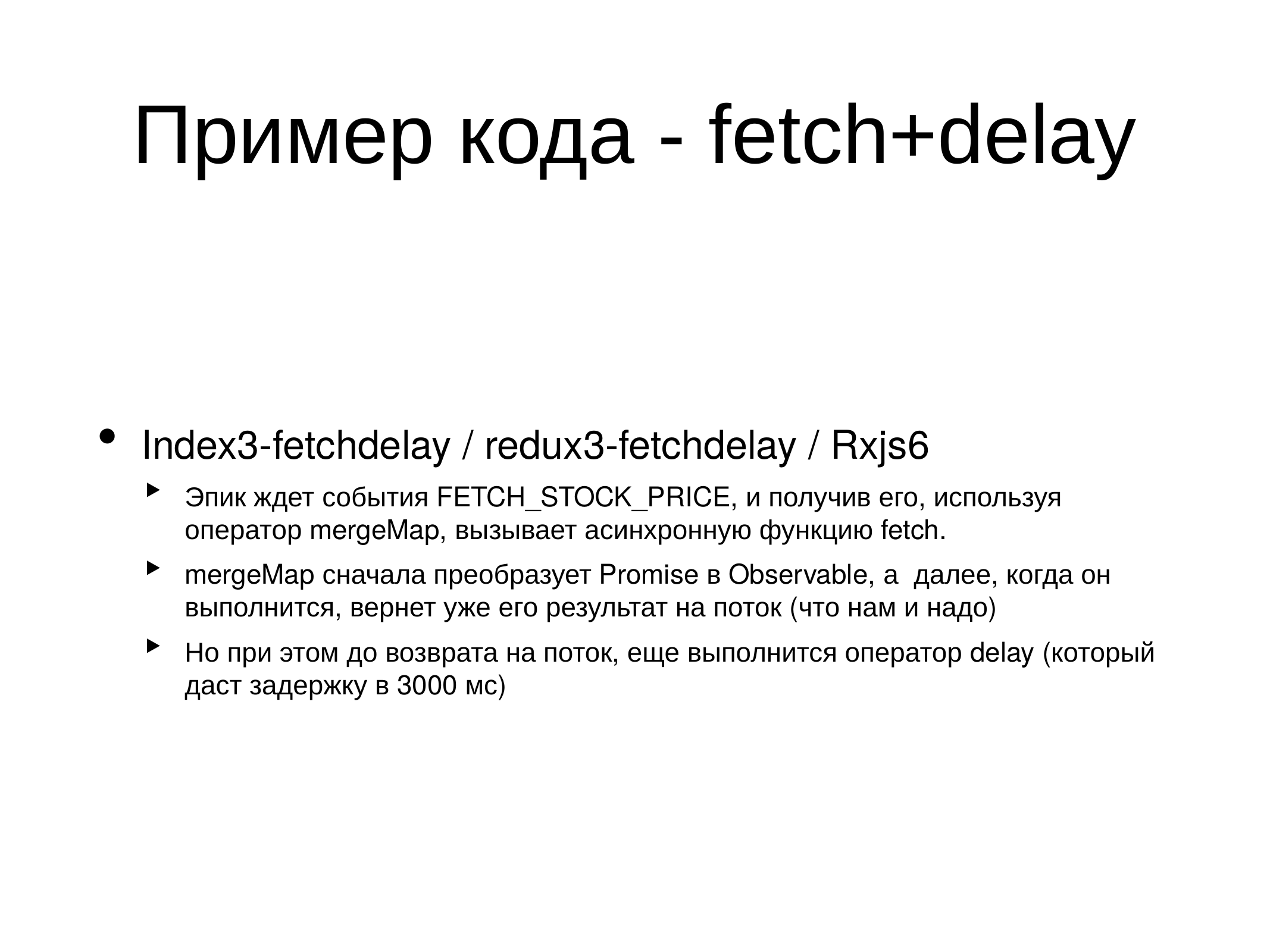

# Пример кода - fetch+delay
Index3-fetchdelay / redux3-fetchdelay / Rxjs6
Эпик ждет события FETCH_STOCK_PRICE, и получив его, используя оператор mergeMap, вызывает асинхронную функцию fetch.
mergeMap сначала преобразует Promise в Observable, а  далее, когда он выполнится, вернет уже его результат на поток (что нам и надо)
Но при этом до возврата на поток, еще выполнится оператор delay (который даст задержку в 3000 мс)